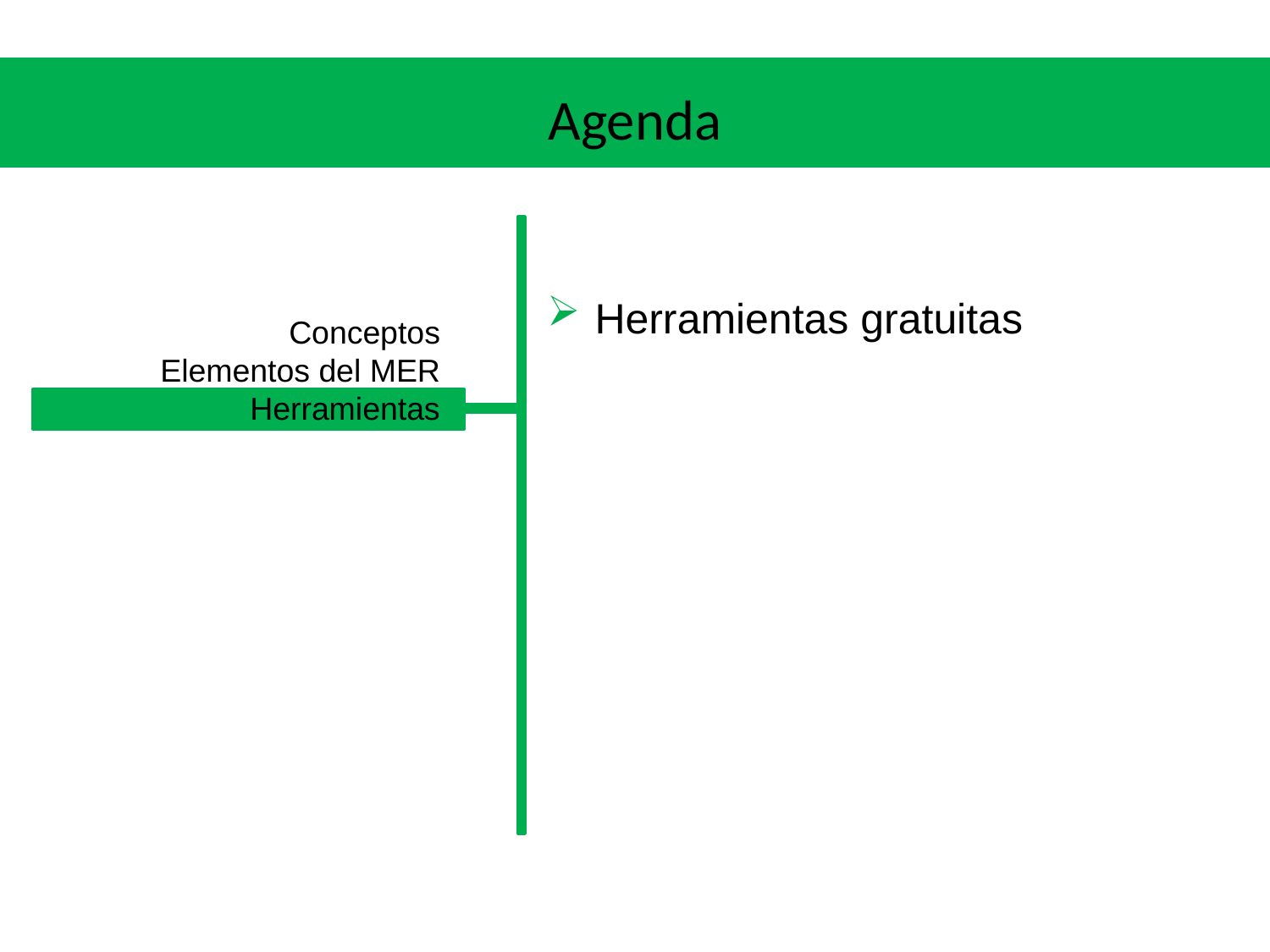

# Agenda

Herramientas gratuitas

Conceptos
Elementos del MER
Herramientas